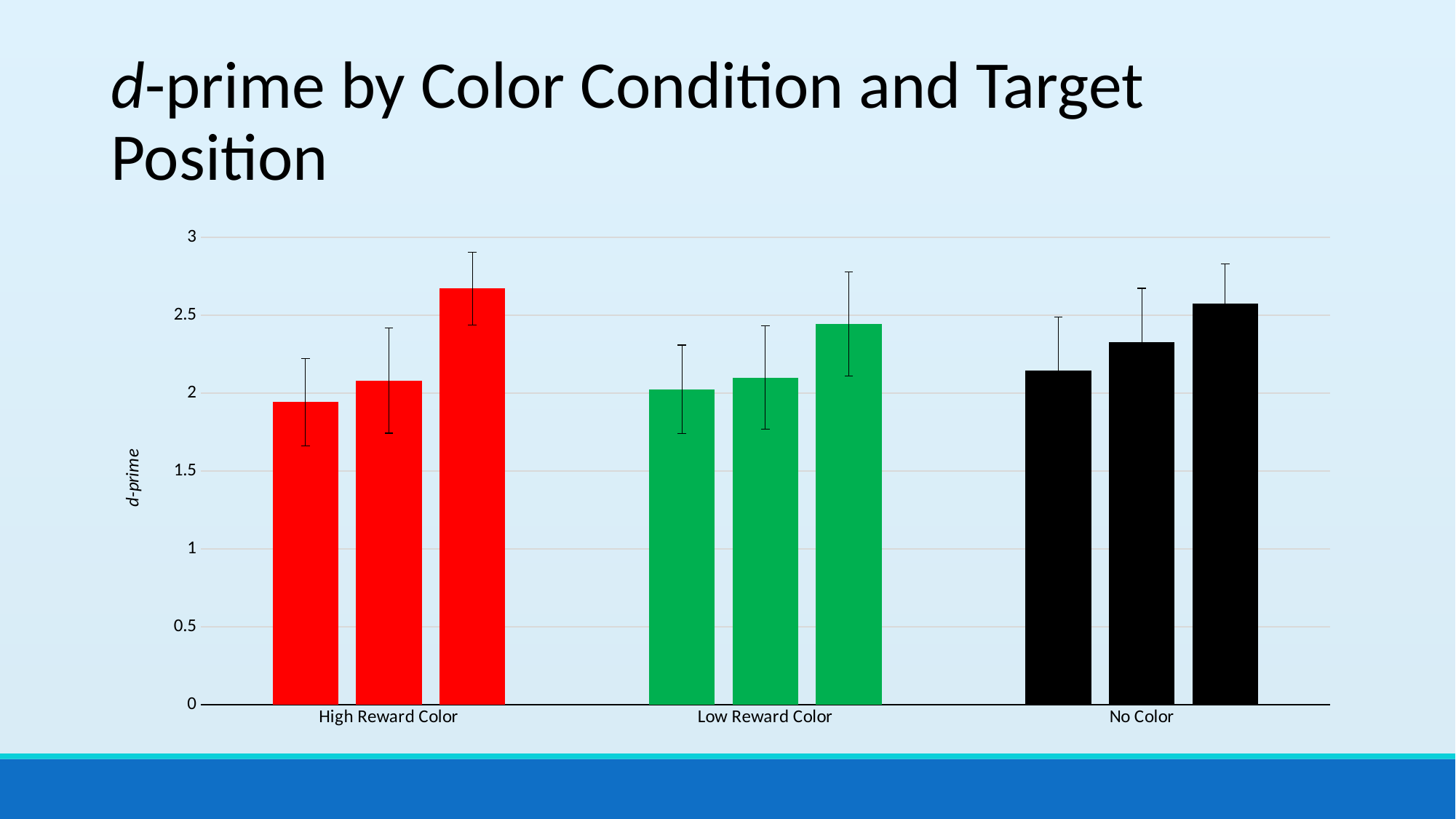

# d-prime by Color Condition and Target Position

### Chart

| Category | 1st | 2nd | 3rd |
|---|---|---|---|
| High Reward Color | 1.9426039409456888 | 2.080740612763516 | 2.6727025977134775 |
| Low Reward Color | 2.0256884273031672 | 2.100154126155622 | 2.4432181183397805 |
| No Color | 2.145474321707476 | 2.3293958543960387 | 2.574204456429041 |